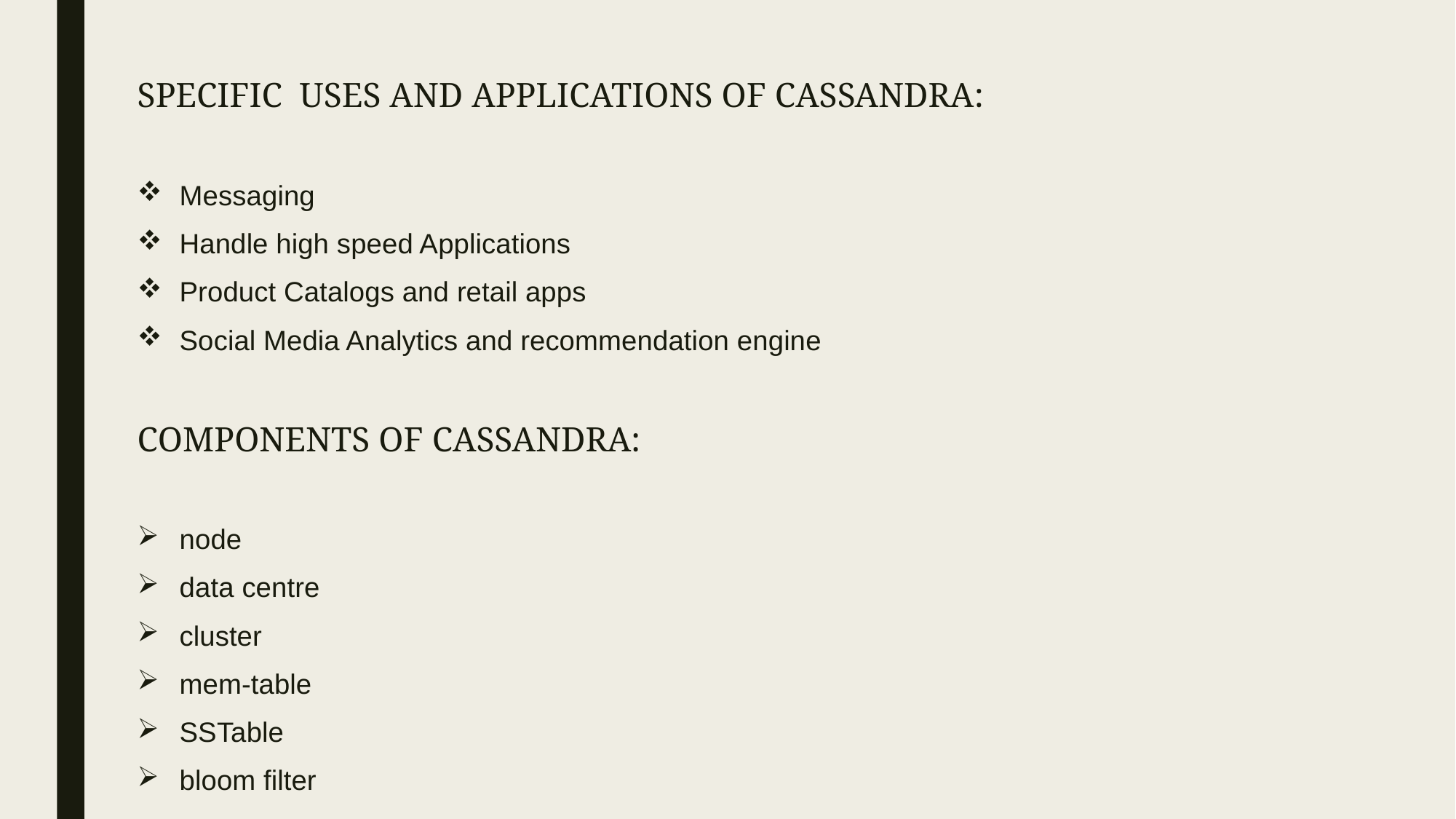

SPECIFIC  USES AND APPLICATIONS OF CASSANDRA:

Messaging
Handle high speed Applications
Product Catalogs and retail apps
Social Media Analytics and recommendation engine

COMPONENTS OF CASSANDRA:

node
data centre
cluster
mem-table
SSTable
bloom filter